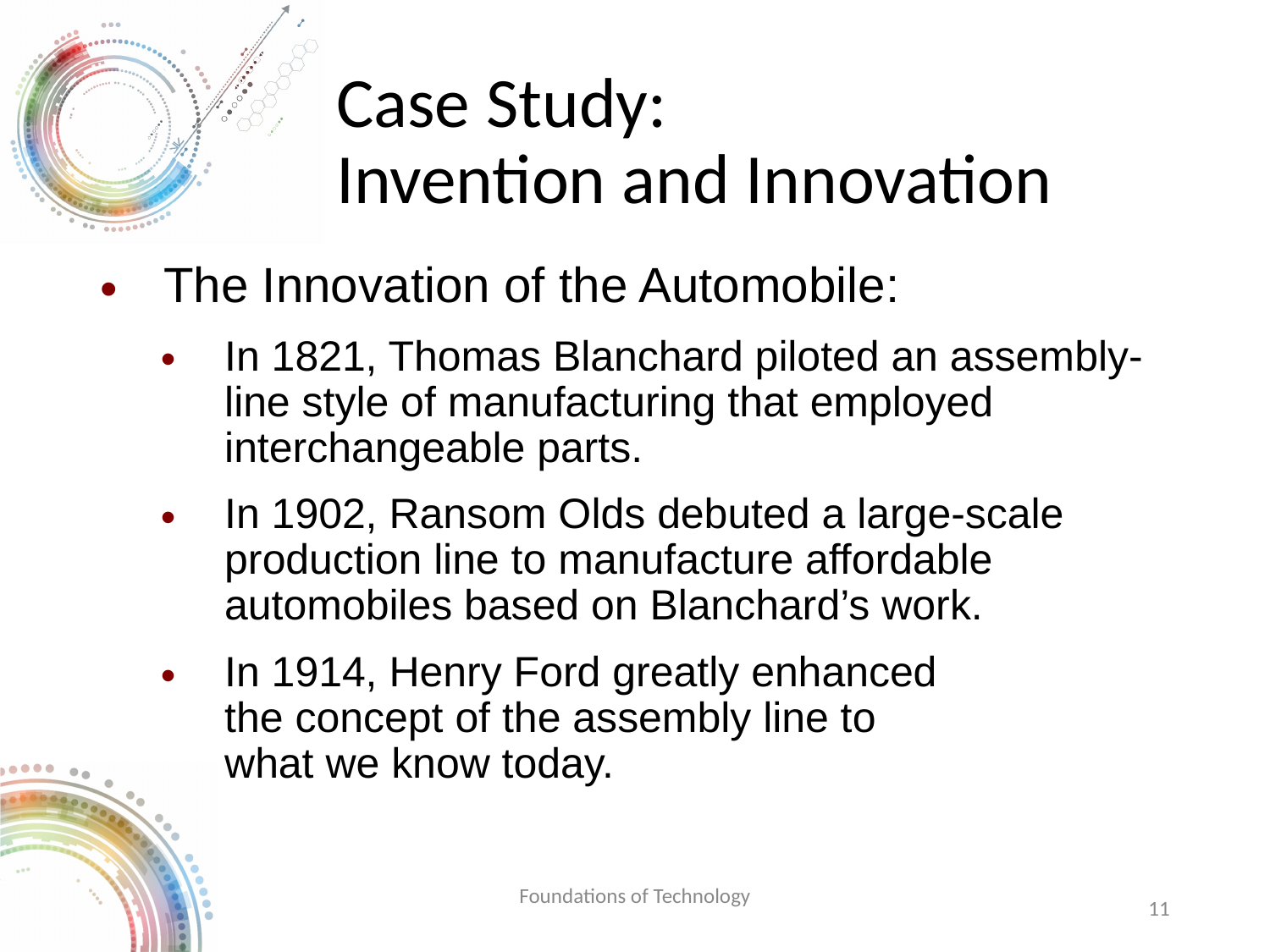

# Case Study: Invention and Innovation
The Innovation of the Automobile:
In 1821, Thomas Blanchard piloted an assembly-line style of manufacturing that employed interchangeable parts.
In 1902, Ransom Olds debuted a large-scale production line to manufacture affordable automobiles based on Blanchard’s work.
In 1914, Henry Ford greatly enhanced
the concept of the assembly line to
what we know today.

Foundations of Technology

11